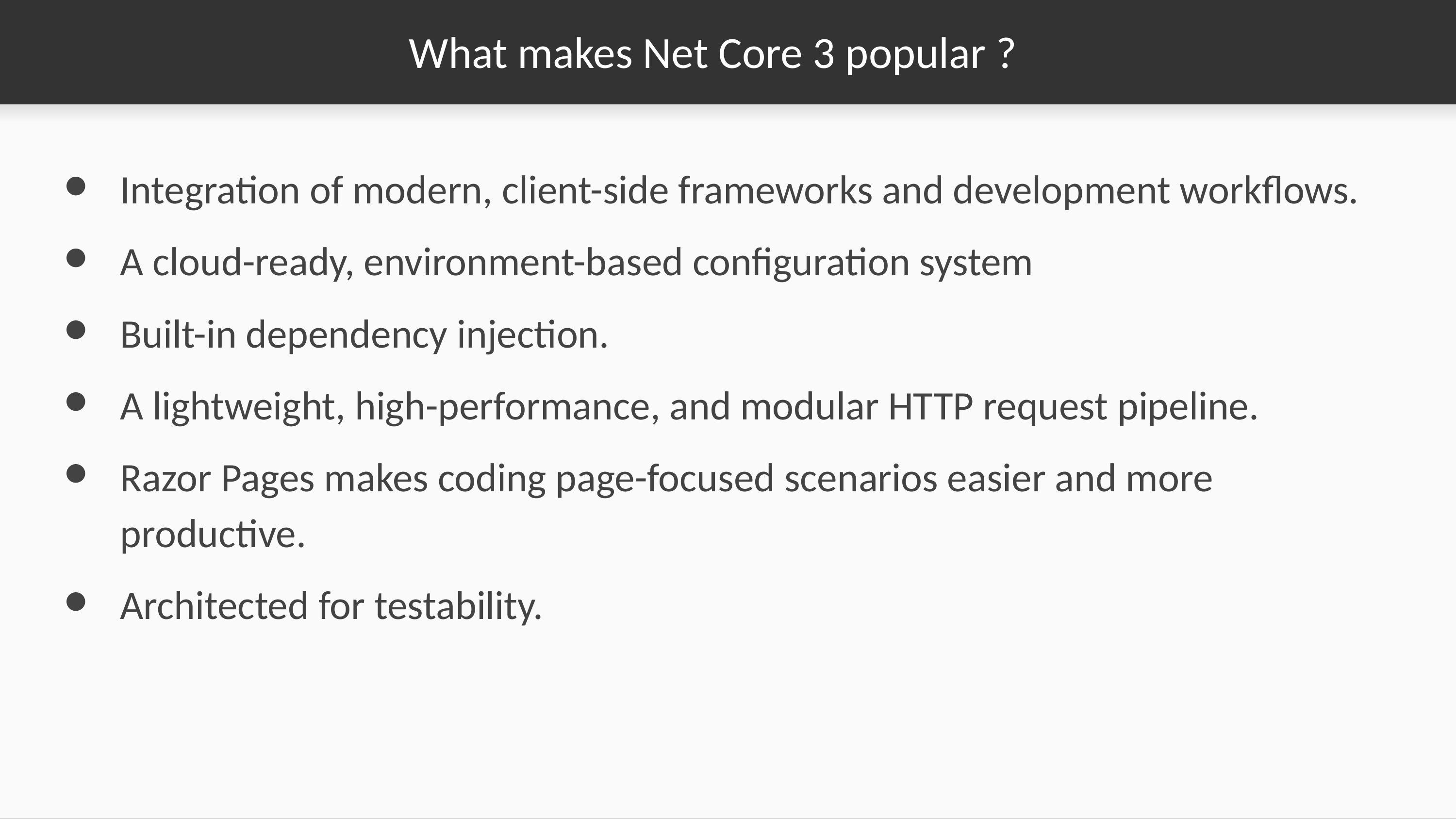

# What makes Net Core 3 popular ?
Integration of modern, client-side frameworks and development workflows.
A cloud-ready, environment-based configuration system
Built-in dependency injection.
A lightweight, high-performance, and modular HTTP request pipeline.
Razor Pages makes coding page-focused scenarios easier and more productive.
Architected for testability.